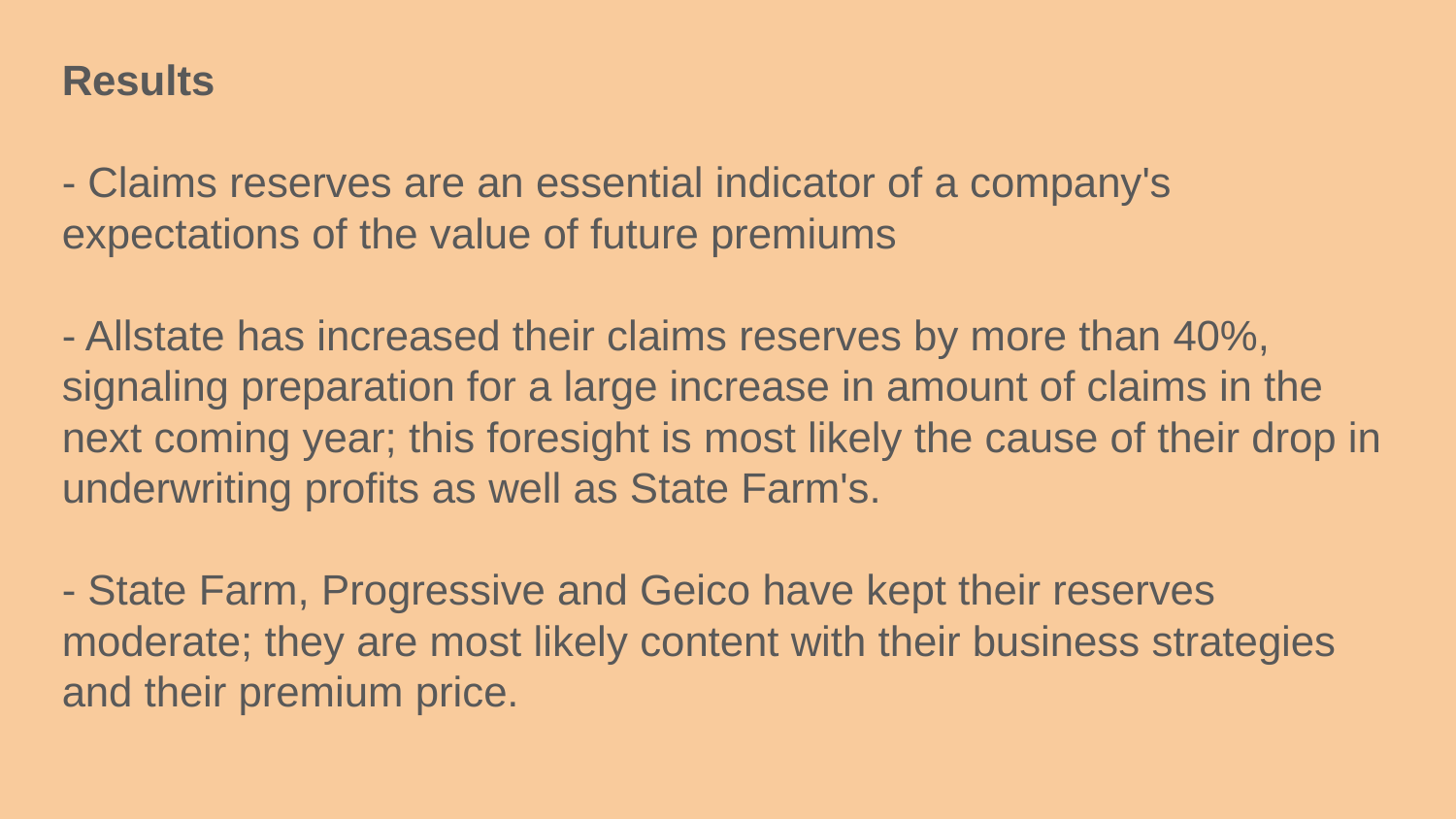

Results

- Claims reserves are an essential indicator of a company's expectations of the value of future premiums

- Allstate has increased their claims reserves by more than 40%, signaling preparation for a large increase in amount of claims in the next coming year; this foresight is most likely the cause of their drop in underwriting profits as well as State Farm's.

- State Farm, Progressive and Geico have kept their reserves moderate; they are most likely content with their business strategies and their premium price.